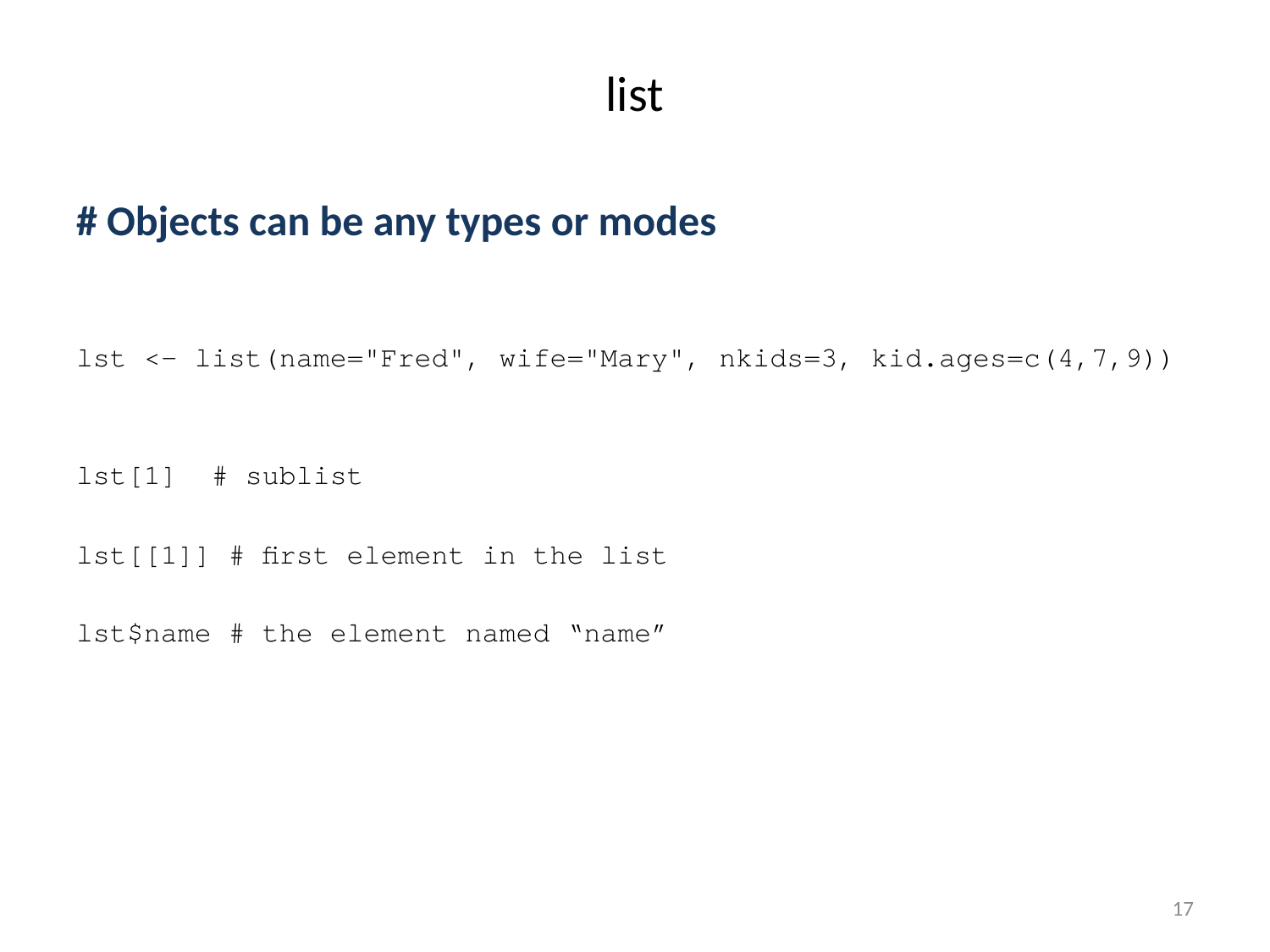

# list
# Objects can be any types or modes
lst <- list(name="Fred", wife="Mary", nkids=3, kid.ages=c(4,7,9))

lst[1]  # sublist

lst[[1]] # first element in the list

lst$name # the element named “name”

17